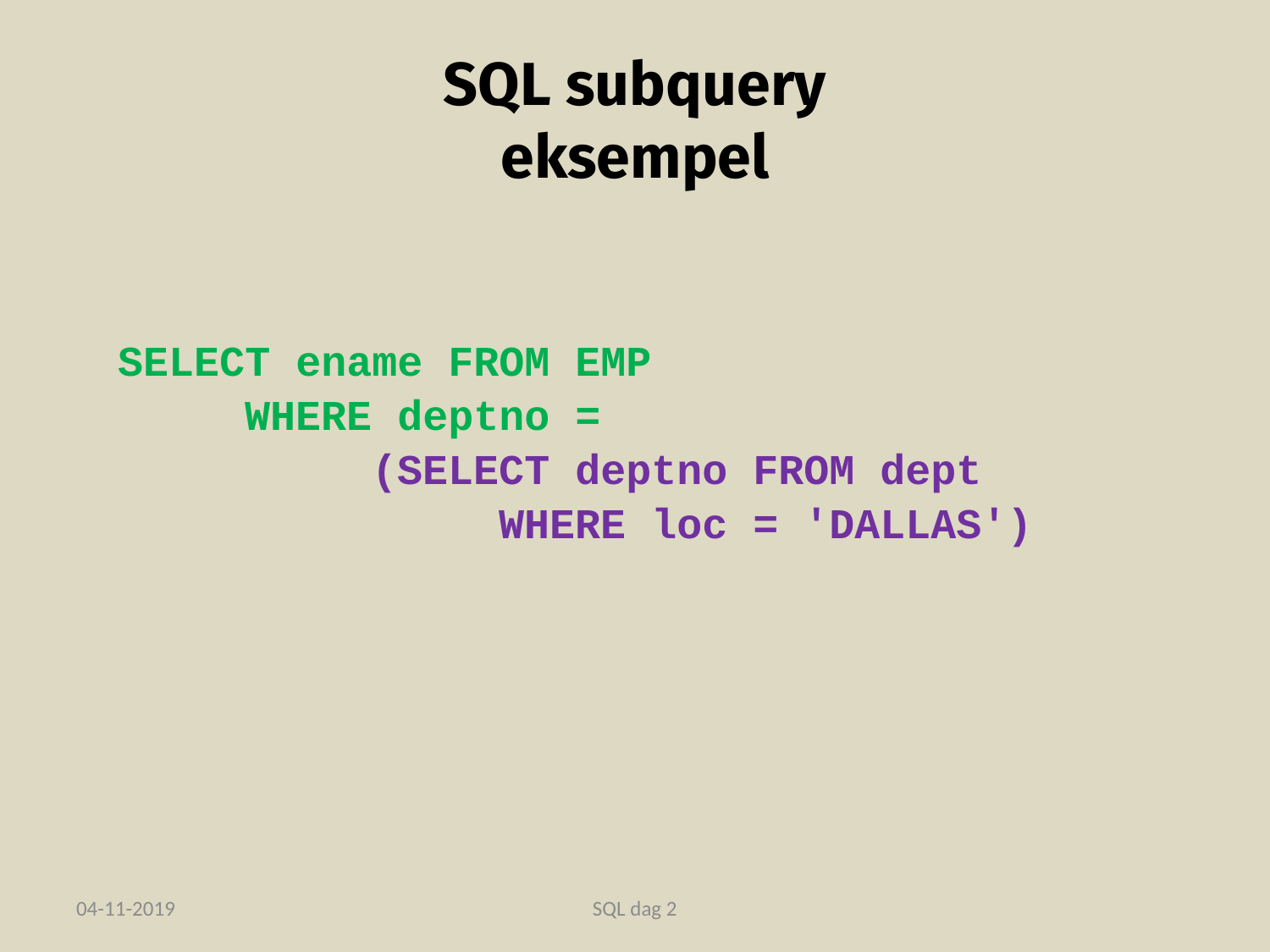

# SQL subquery eksempel

SELECT ename FROM EMP
	WHERE deptno =
		(SELECT deptno FROM dept
			WHERE loc = 'DALLAS')
04-11-2019
SQL dag 2